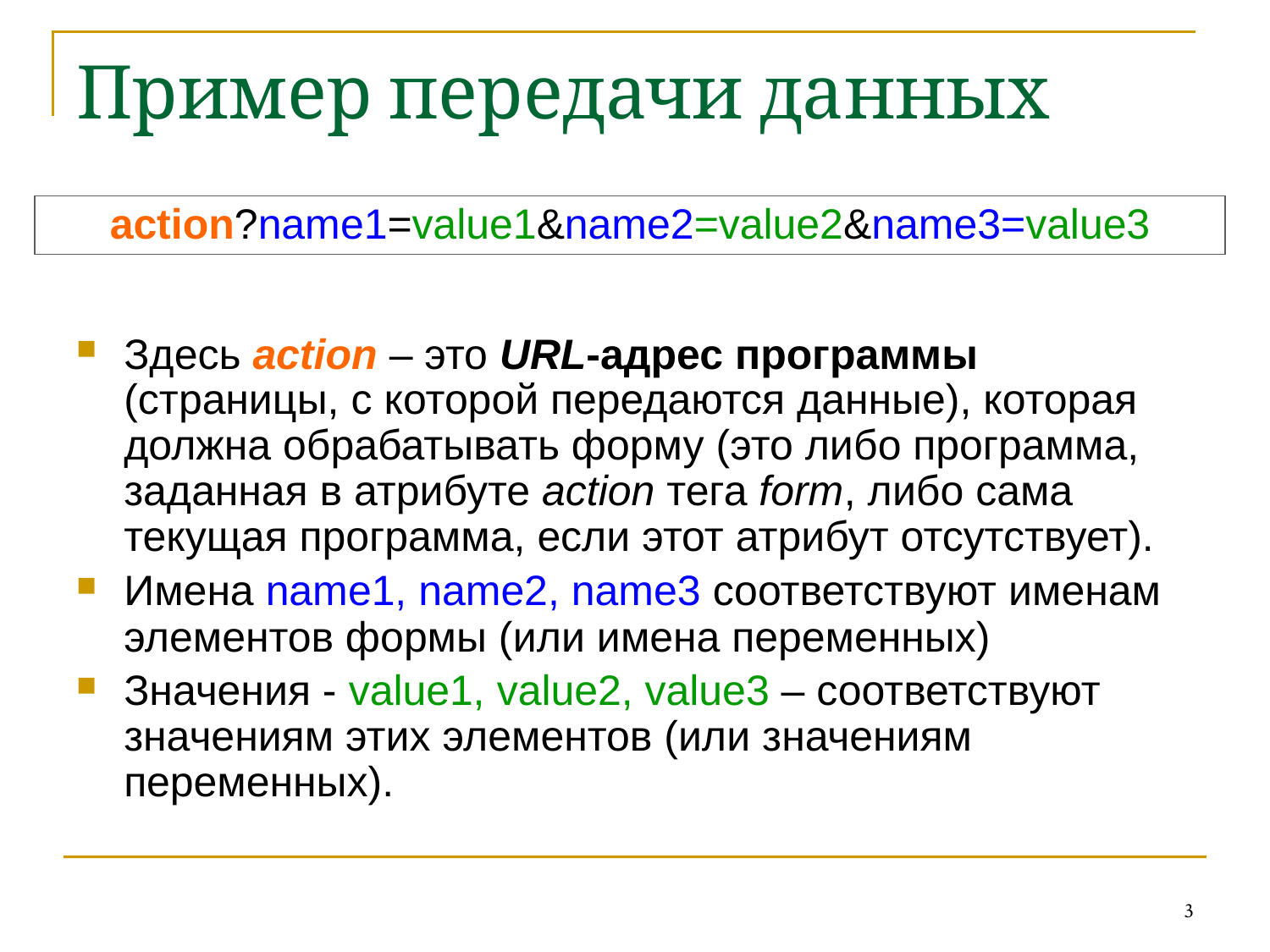

# Пример передачи данных
action?name1=value1&name2=value2&name3=value3
Здесь action – это URL-адрес программы (страницы, с которой передаются данные), которая должна обрабатывать форму (это либо программа, заданная в атрибуте action тега form, либо сама текущая программа, если этот атрибут отсутствует).
Имена name1, name2, name3 соответствуют именам элементов формы (или имена переменных)
Значения - value1, value2, value3 – соответствуют значениям этих элементов (или значениям переменных).
3